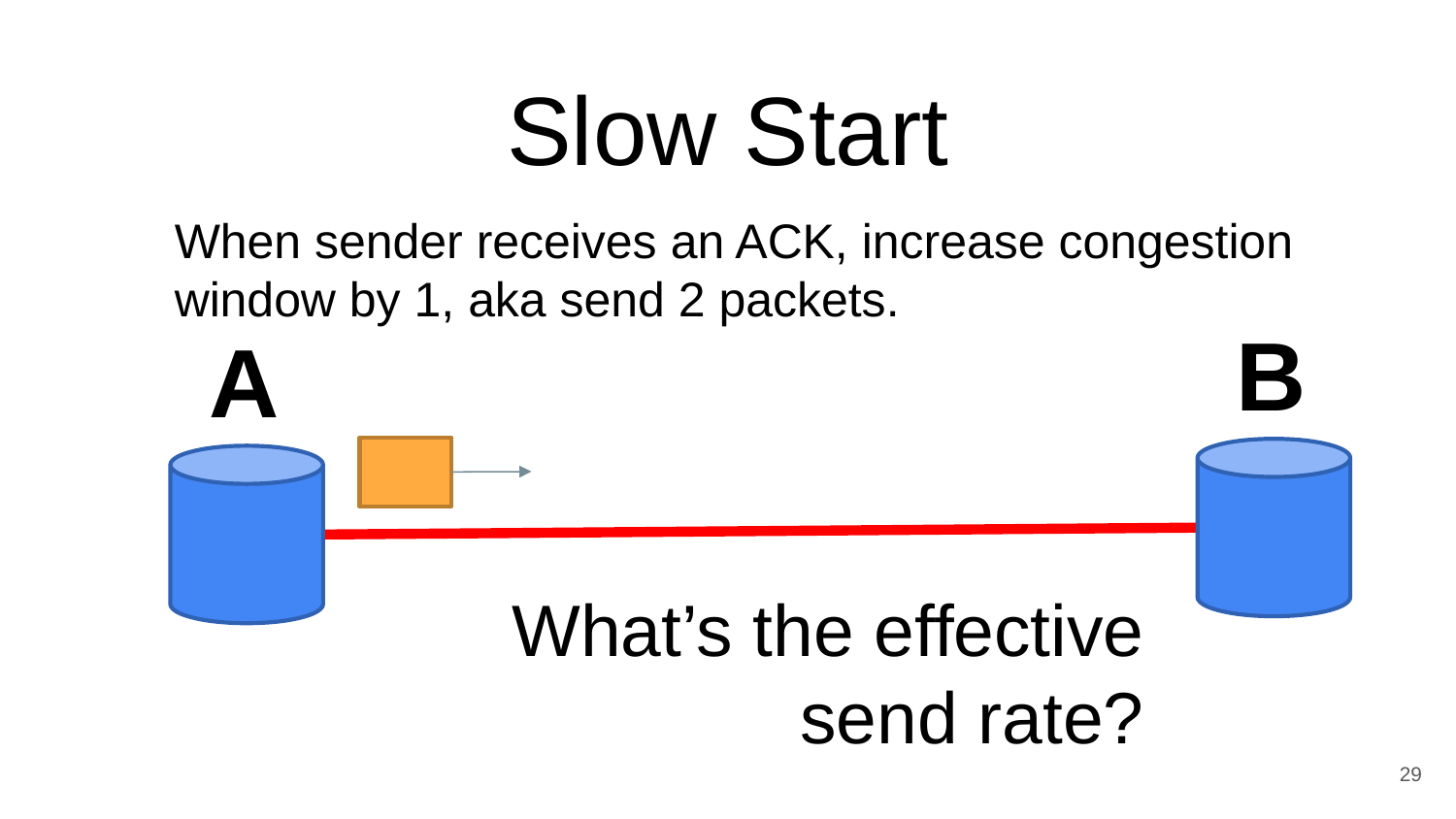

# Slow Start
When sender receives an ACK, increase congestion window by 1, aka send 2 packets.
B
A

What’s the effective
send rate?
29